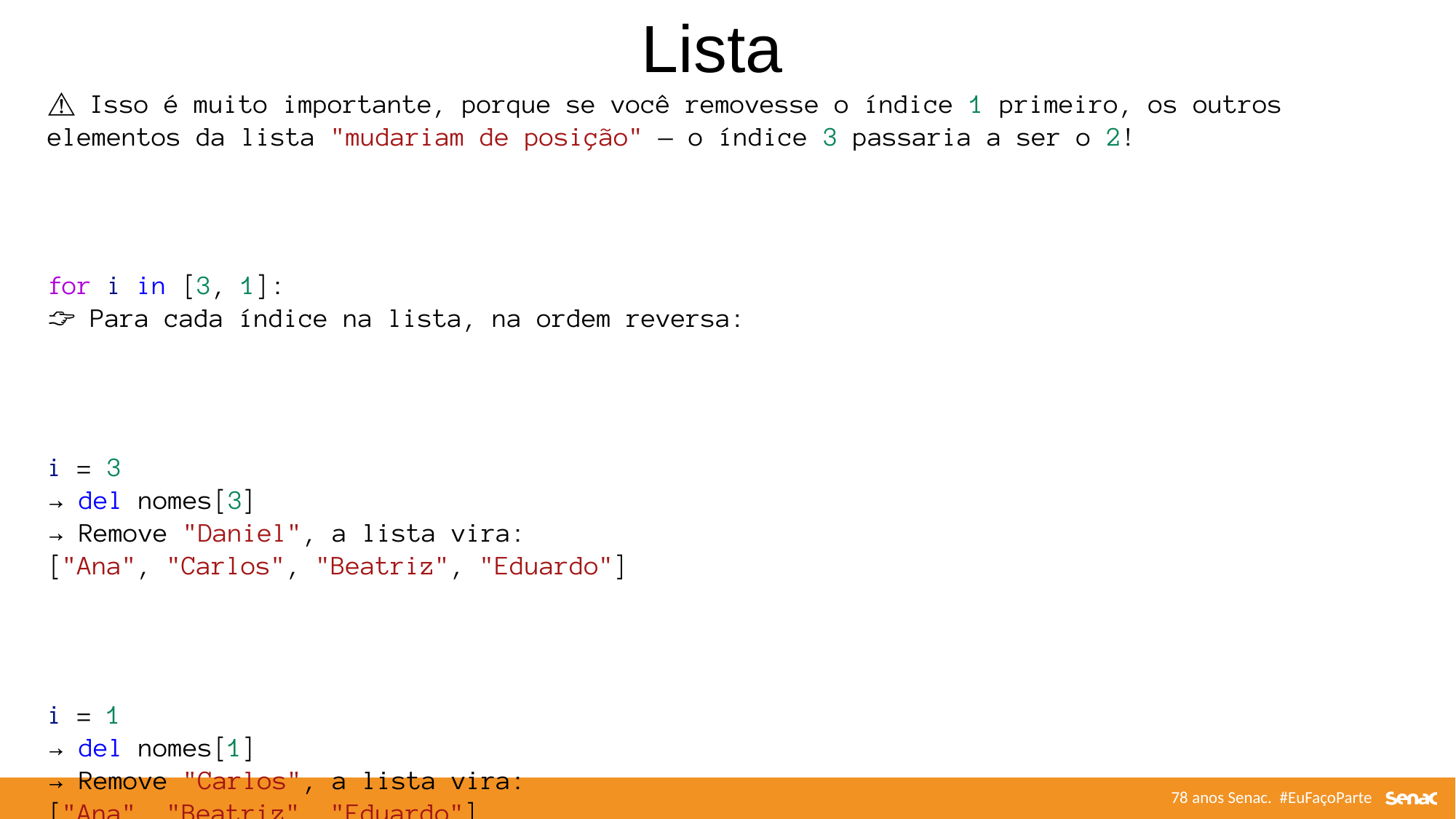

Lista
⚠️ Isso é muito importante, porque se você removesse o índice 1 primeiro, os outros elementos da lista "mudariam de posição" — o índice 3 passaria a ser o 2!

for i in [3, 1]:
👉 Para cada índice na lista, na ordem reversa:

i = 3
→ del nomes[3]
→ Remove "Daniel", a lista vira:
["Ana", "Carlos", "Beatriz", "Eduardo"]

i = 1
→ del nomes[1]
→ Remove "Carlos", a lista vira:
["Ana", "Beatriz", "Eduardo"]